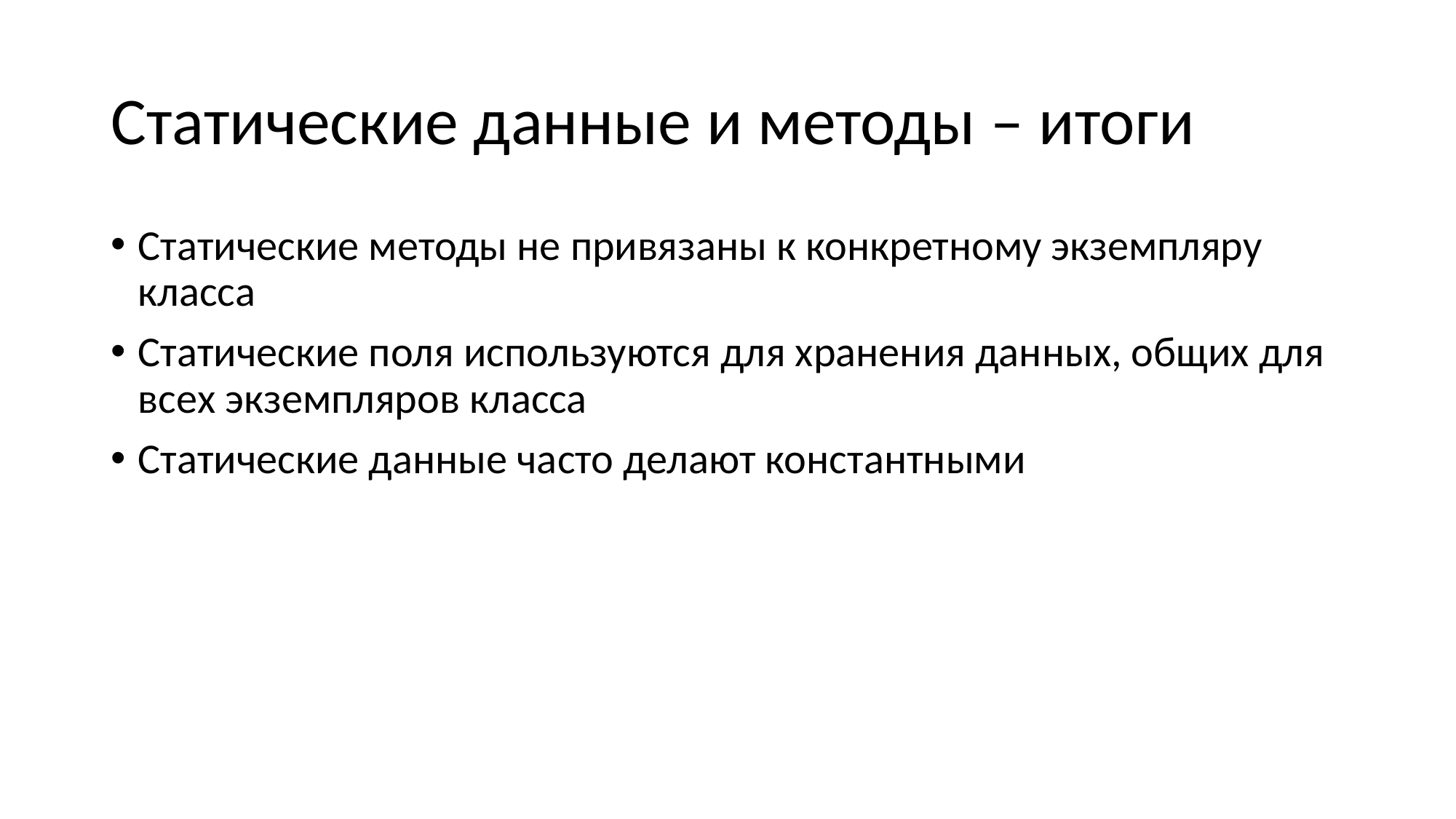

# Статические данные и методы – итоги
Статические методы не привязаны к конкретному экземпляру класса
Статические поля используются для хранения данных, общих для всех экземпляров класса
Статические данные часто делают константными